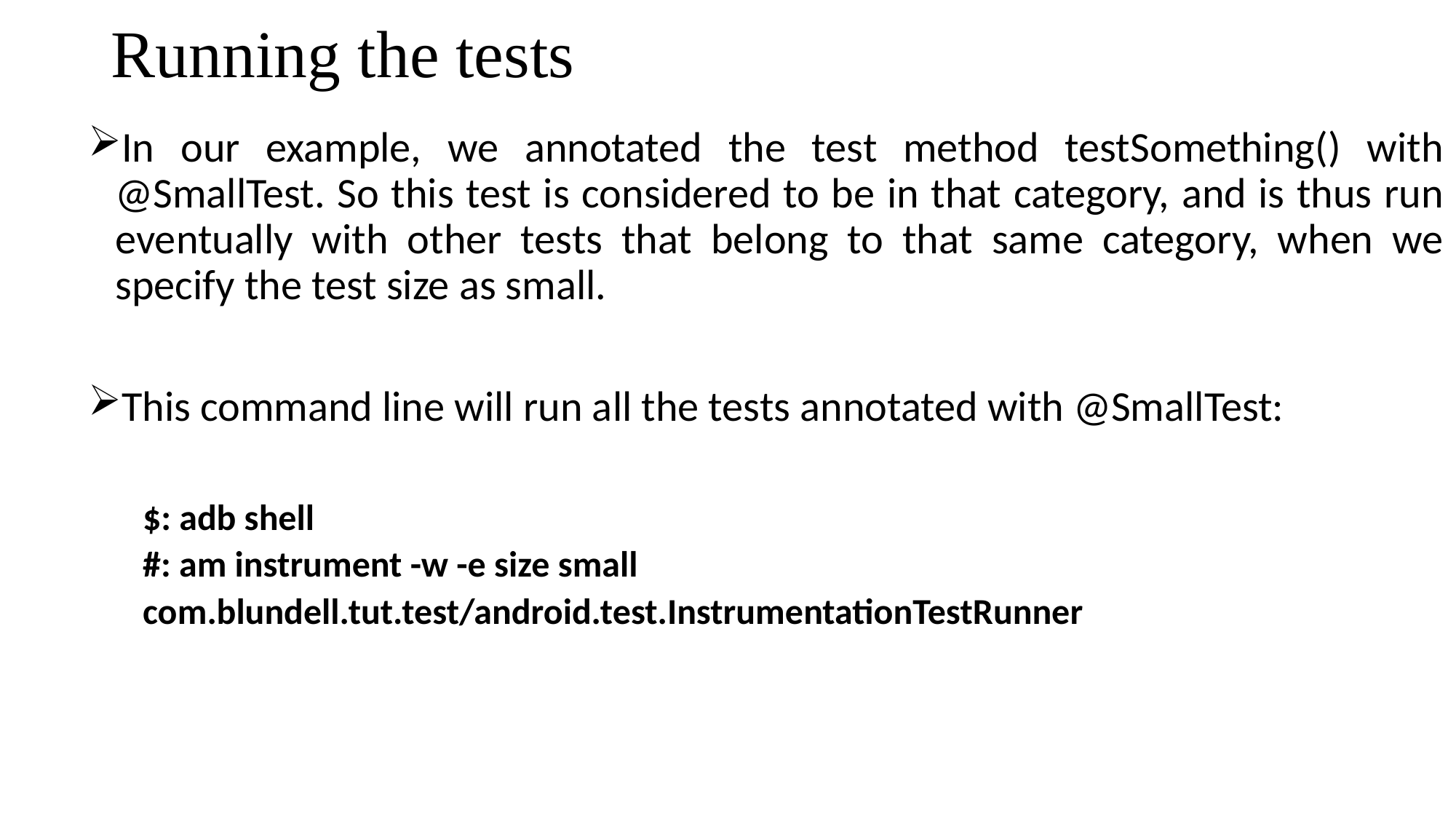

# Running the tests
In our example, we annotated the test method testSomething() with @SmallTest. So this test is considered to be in that category, and is thus run eventually with other tests that belong to that same category, when we specify the test size as small.

This command line will run all the tests annotated with @SmallTest:

$: adb shell
#: am instrument -w -e size small
com.blundell.tut.test/android.test.InstrumentationTestRunner